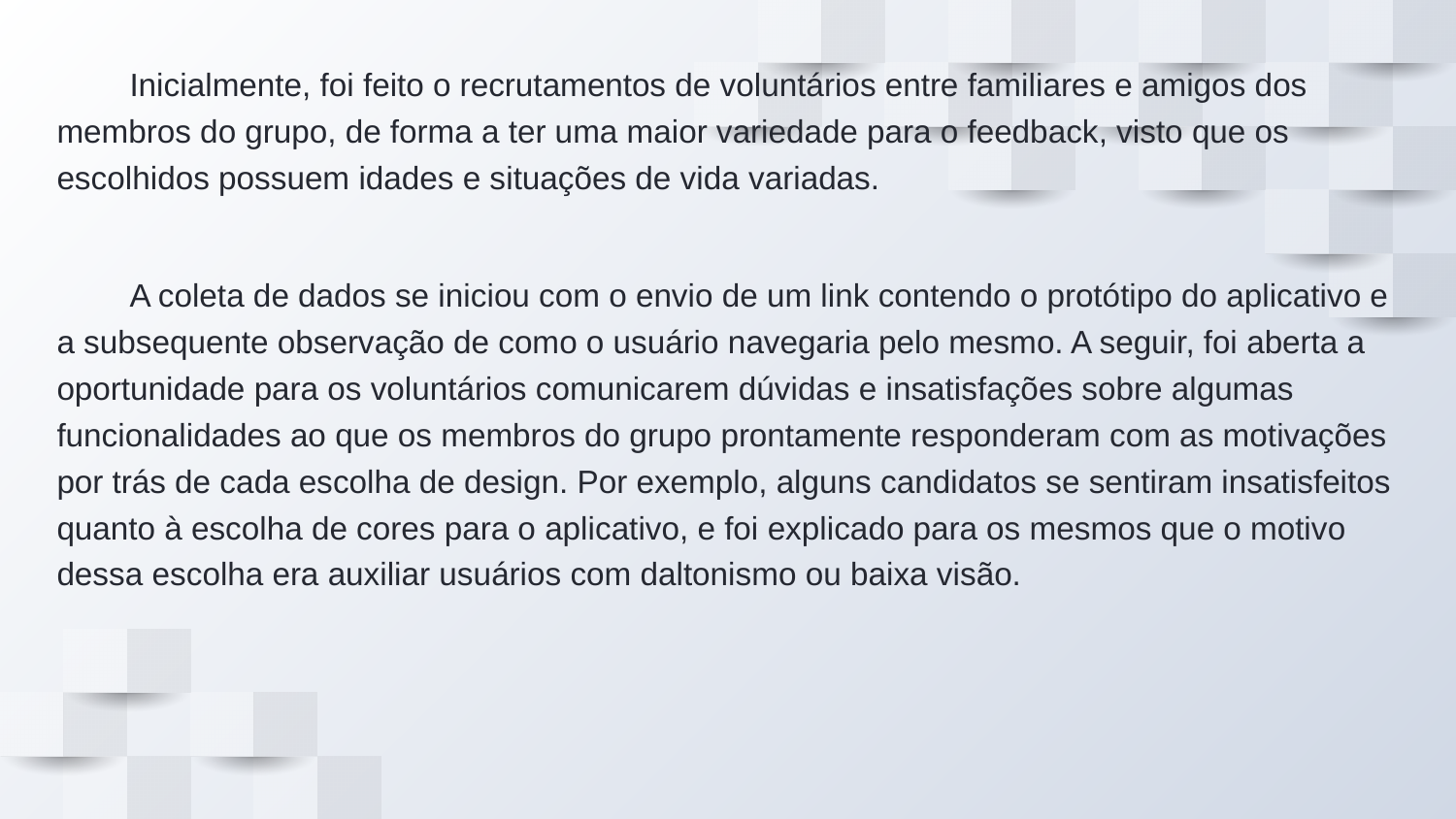

Inicialmente, foi feito o recrutamentos de voluntários entre familiares e amigos dos membros do grupo, de forma a ter uma maior variedade para o feedback, visto que os escolhidos possuem idades e situações de vida variadas.

A coleta de dados se iniciou com o envio de um link contendo o protótipo do aplicativo e a subsequente observação de como o usuário navegaria pelo mesmo. A seguir, foi aberta a oportunidade para os voluntários comunicarem dúvidas e insatisfações sobre algumas funcionalidades ao que os membros do grupo prontamente responderam com as motivações por trás de cada escolha de design. Por exemplo, alguns candidatos se sentiram insatisfeitos quanto à escolha de cores para o aplicativo, e foi explicado para os mesmos que o motivo dessa escolha era auxiliar usuários com daltonismo ou baixa visão.